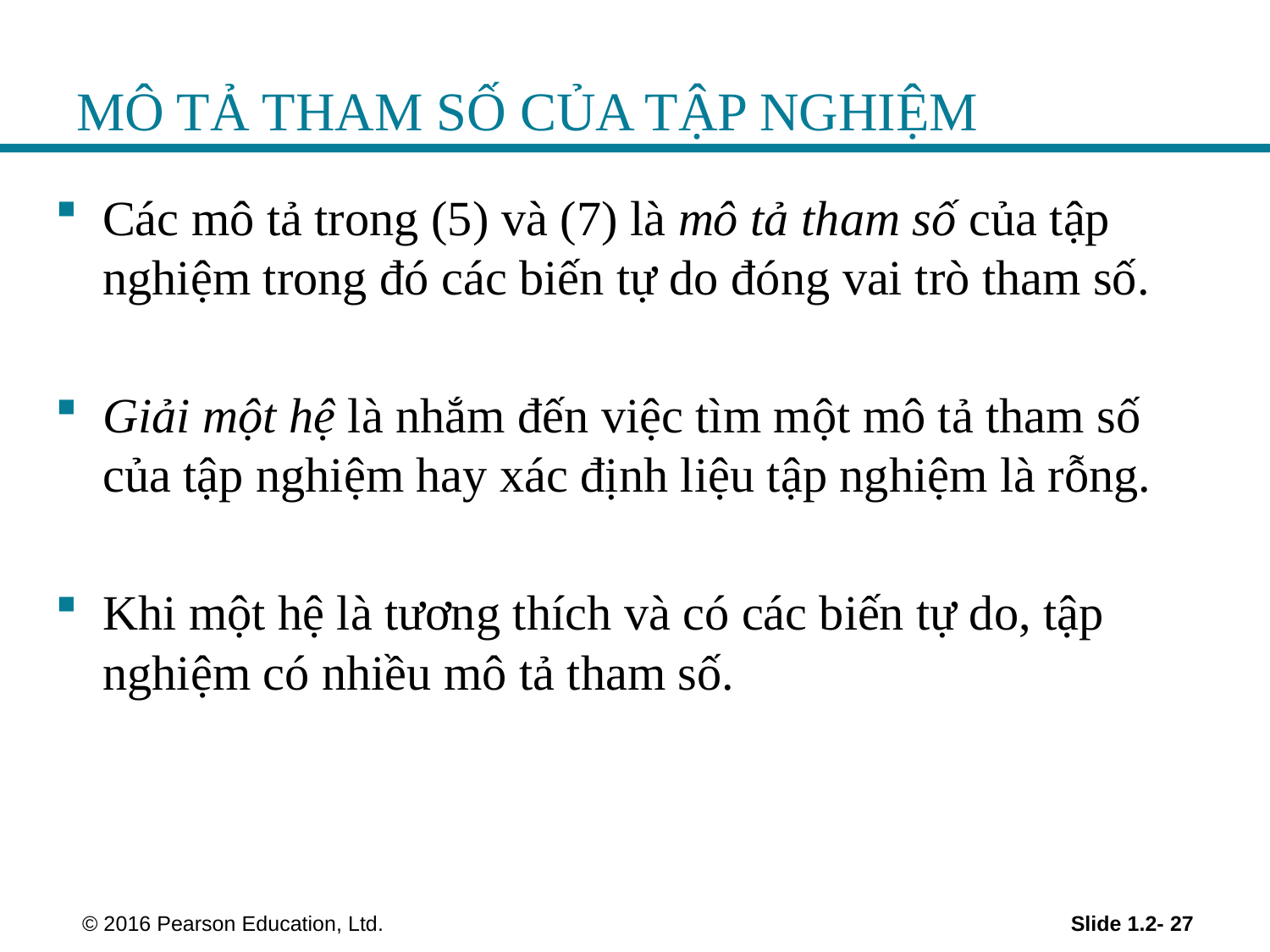

# MÔ TẢ THAM SỐ CỦA TẬP NGHIỆM
Các mô tả trong (5) và (7) là mô tả tham số của tập nghiệm trong đó các biến tự do đóng vai trò tham số.

Giải một hệ là nhắm đến việc tìm một mô tả tham số của tập nghiệm hay xác định liệu tập nghiệm là rỗng.

Khi một hệ là tương thích và có các biến tự do, tập nghiệm có nhiều mô tả tham số.
 © 2016 Pearson Education, Ltd.
Slide 1.2- 27